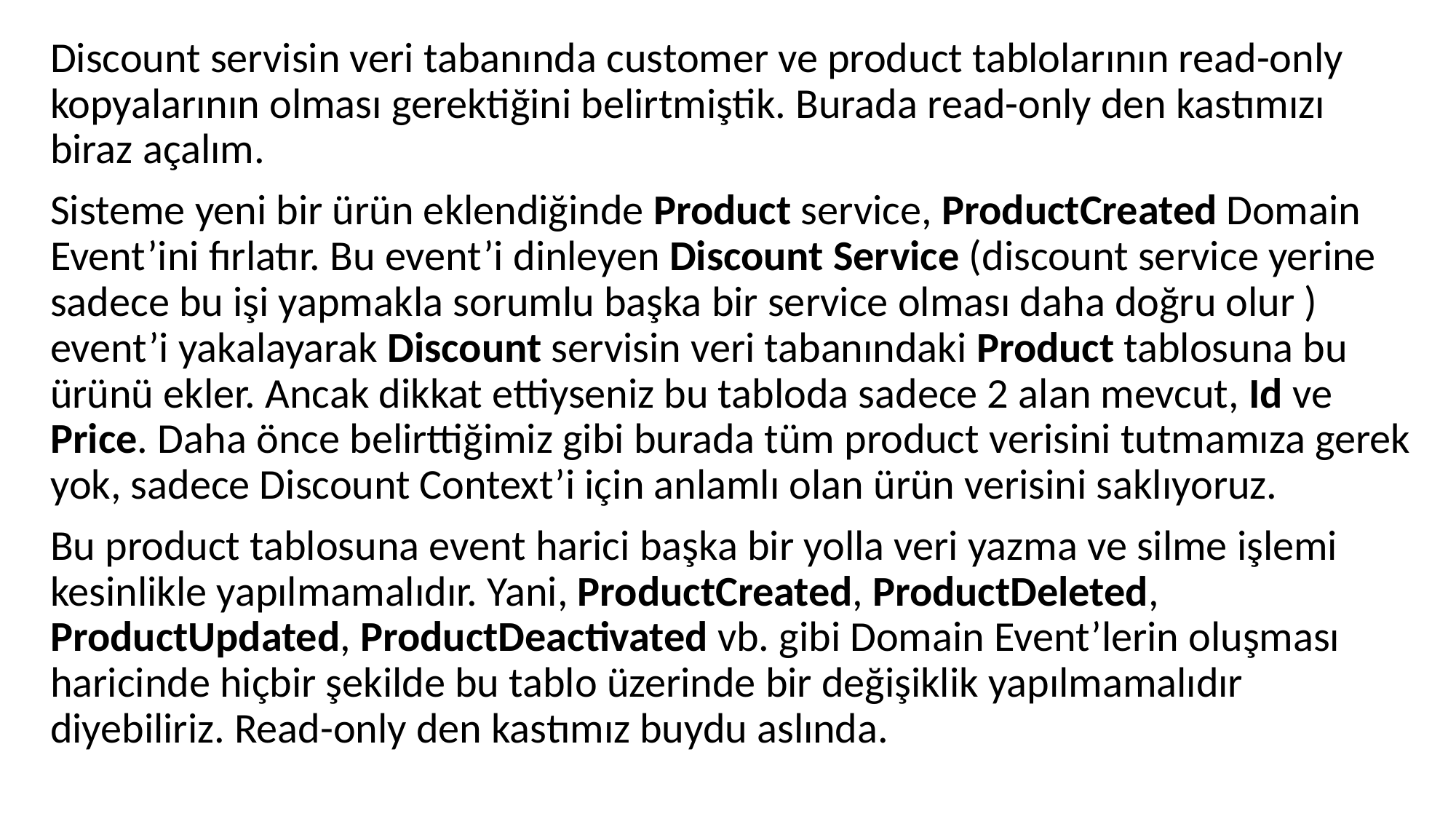

Discount servisin veri tabanında customer ve product tablolarının read-only kopyalarının olması gerektiğini belirtmiştik. Burada read-only den kastımızı biraz açalım.
Sisteme yeni bir ürün eklendiğinde Product service, ProductCreated Domain Event’ini fırlatır. Bu event’i dinleyen Discount Service (discount service yerine sadece bu işi yapmakla sorumlu başka bir service olması daha doğru olur ) event’i yakalayarak Discount servisin veri tabanındaki Product tablosuna bu ürünü ekler. Ancak dikkat ettiyseniz bu tabloda sadece 2 alan mevcut, Id ve Price. Daha önce belirttiğimiz gibi burada tüm product verisini tutmamıza gerek yok, sadece Discount Context’i için anlamlı olan ürün verisini saklıyoruz.
Bu product tablosuna event harici başka bir yolla veri yazma ve silme işlemi kesinlikle yapılmamalıdır. Yani, ProductCreated, ProductDeleted, ProductUpdated, ProductDeactivated vb. gibi Domain Event’lerin oluşması haricinde hiçbir şekilde bu tablo üzerinde bir değişiklik yapılmamalıdır diyebiliriz. Read-only den kastımız buydu aslında.